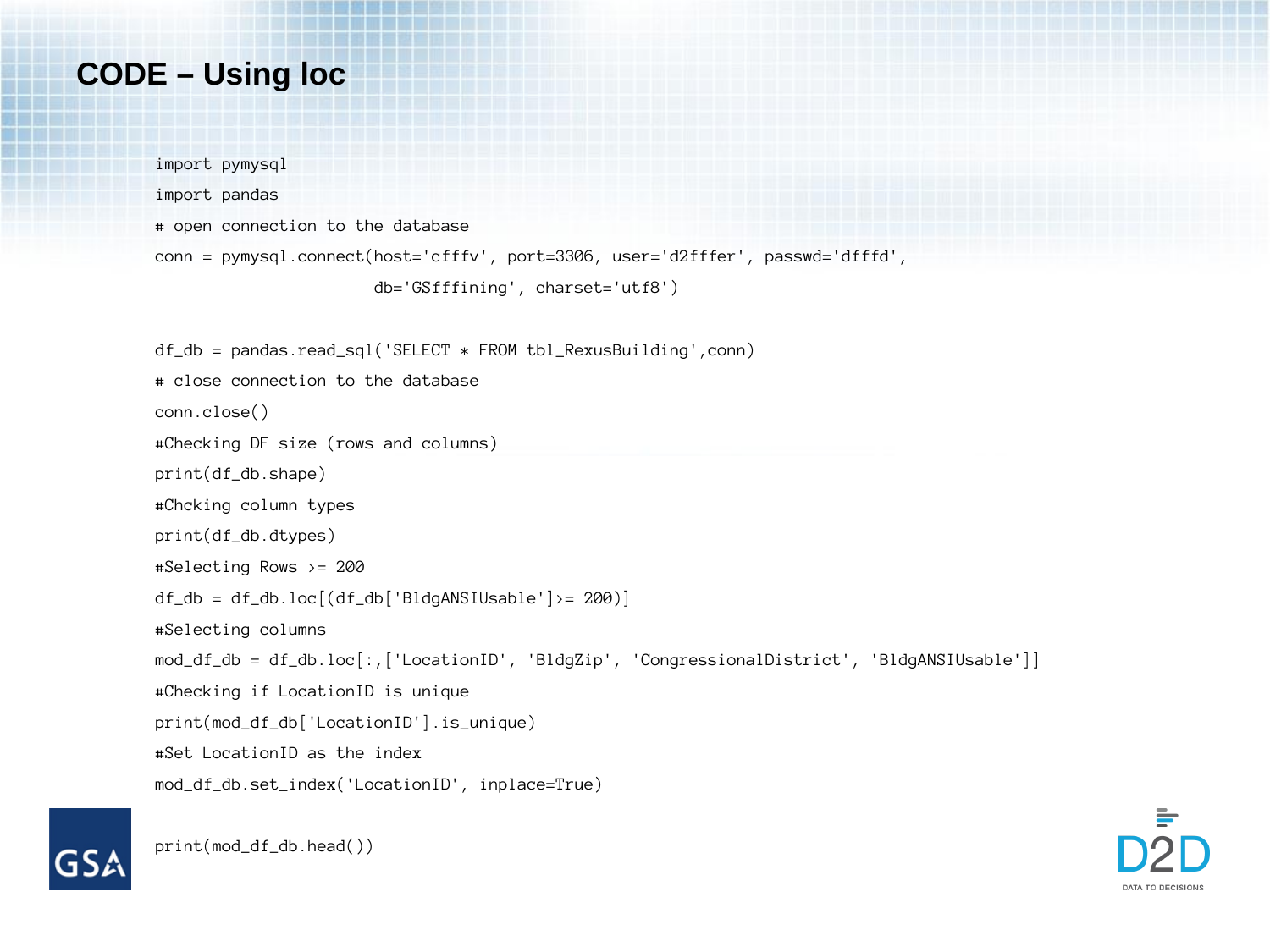

# CODE – Using loc
import pymysql
import pandas
# open connection to the database
conn = pymysql.connect(host='cfffv', port=3306, user='d2fffer', passwd='dfffd',
                       db='GSfffining', charset='utf8')

df_db = pandas.read_sql('SELECT * FROM tbl_RexusBuilding',conn)
# close connection to the database
conn.close()
#Checking DF size (rows and columns)
print(df_db.shape)
#Chcking column types
print(df_db.dtypes)
#Selecting Rows >= 200
df_db = df_db.loc[(df_db['BldgANSIUsable']>= 200)]
#Selecting columns
mod_df_db = df_db.loc[:,['LocationID', 'BldgZip', 'CongressionalDistrict', 'BldgANSIUsable']]
#Checking if LocationID is unique
print(mod_df_db['LocationID'].is_unique)
#Set LocationID as the index
mod_df_db.set_index('LocationID', inplace=True)

print(mod_df_db.head())